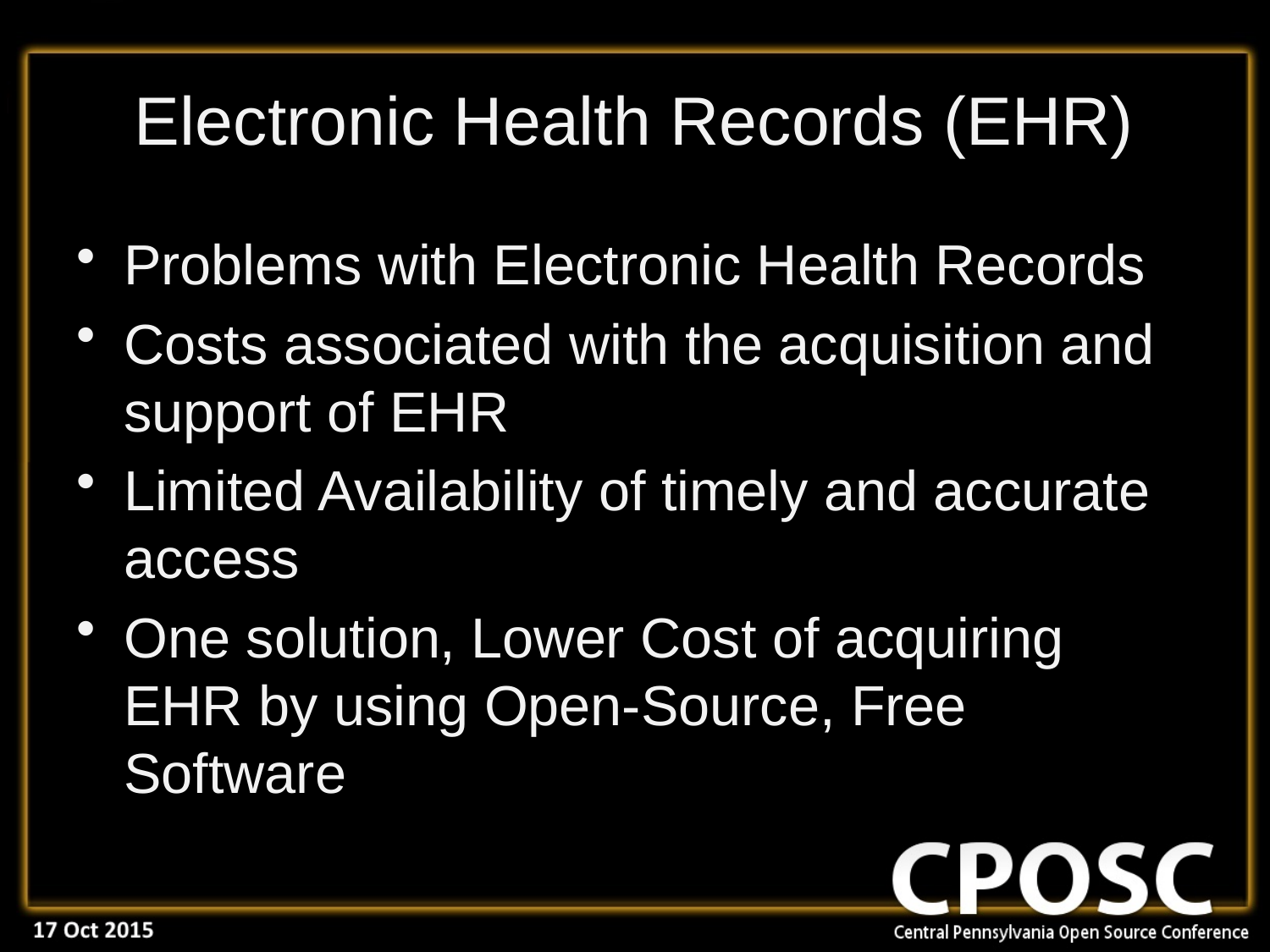

# Electronic Health Records (EHR)
Problems with Electronic Health Records
Costs associated with the acquisition and support of EHR
Limited Availability of timely and accurate access
One solution, Lower Cost of acquiring EHR by using Open-Source, Free Software